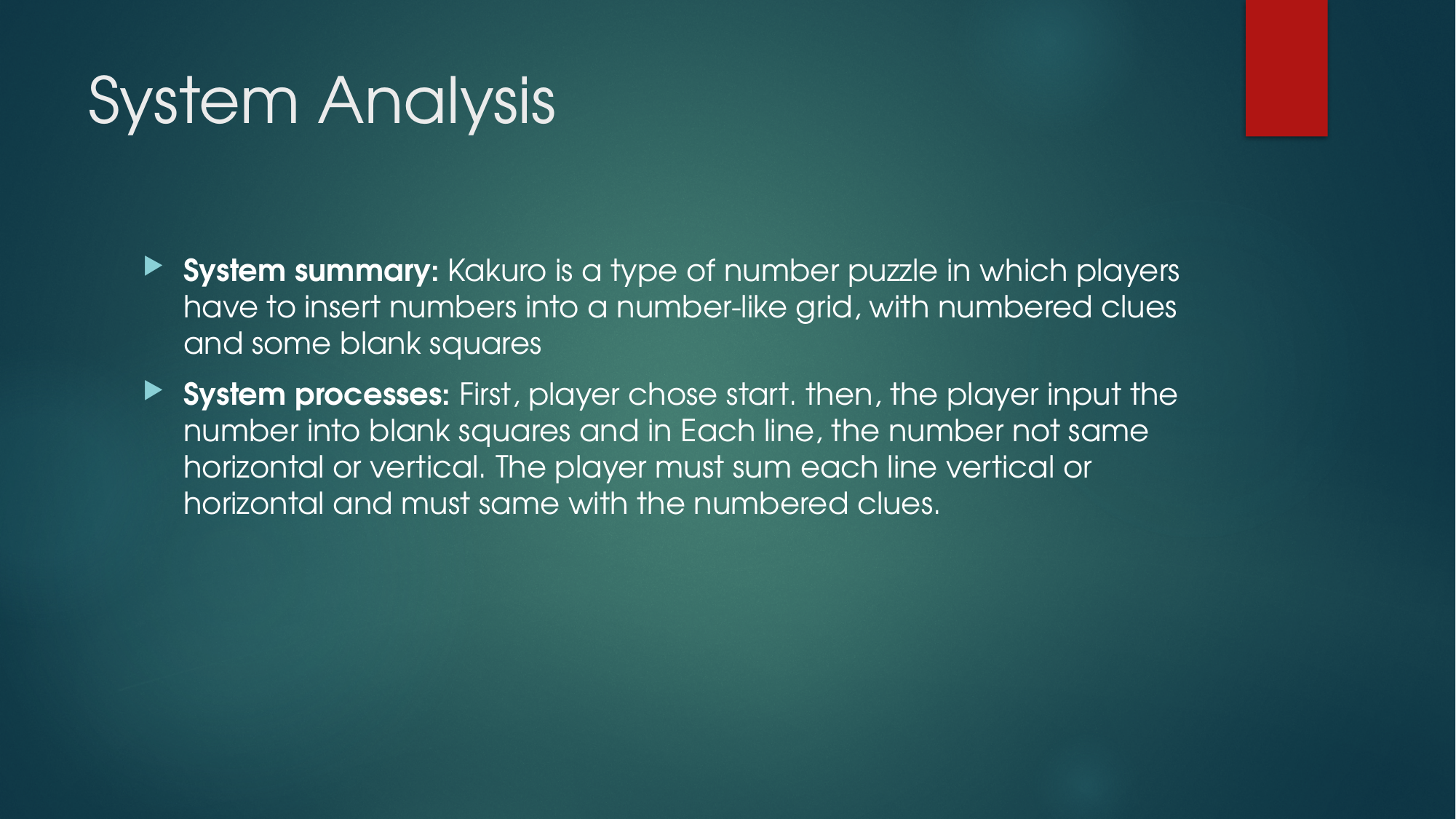

# System Analysis
System summary: Kakuro is a type of number puzzle in which players have to insert numbers into a number-like grid, with numbered clues and some blank squares
System processes: First, player chose start. then, the player input the number into blank squares and in Each line, the number not same horizontal or vertical. The player must sum each line vertical or horizontal and must same with the numbered clues.